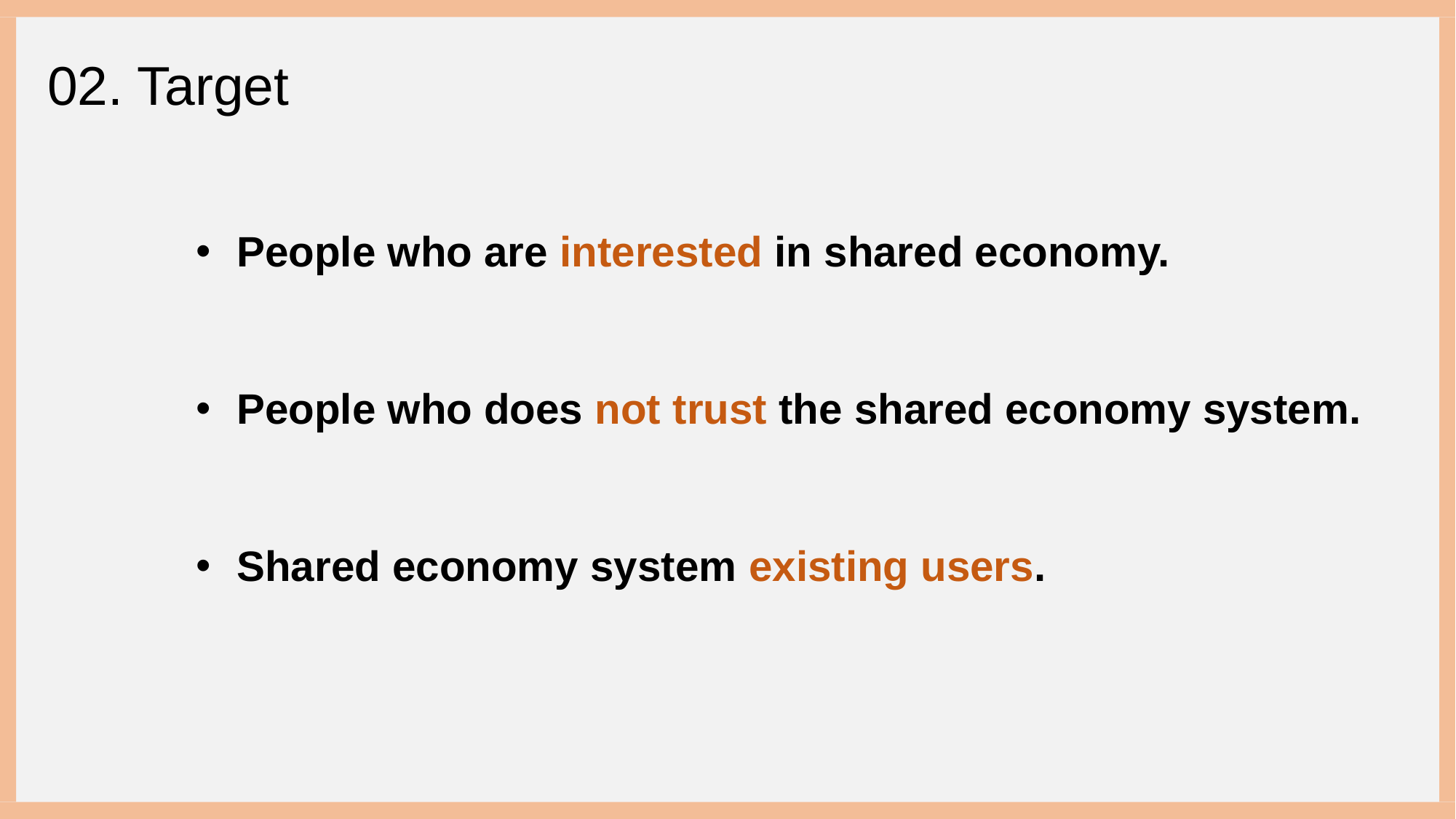

02. Target
# People who are interested in shared economy.
People who does not trust the shared economy system.

Shared economy system existing users.